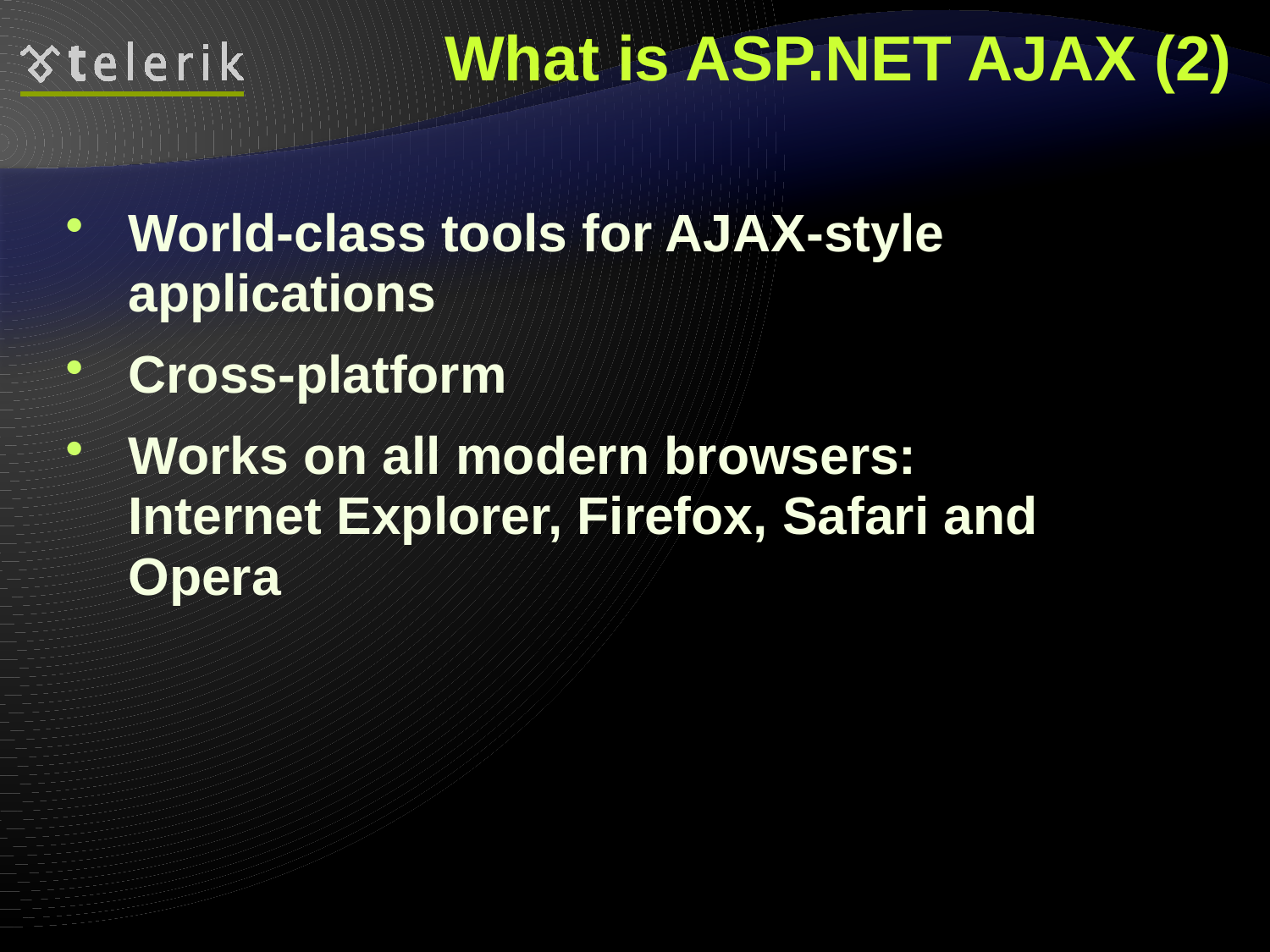

What is ASP.NET AJAX (2)
World-class tools for AJAX-style applications
Cross-platform
Works on all modern browsers:
Internet Explorer, Firefox, Safari and Opera